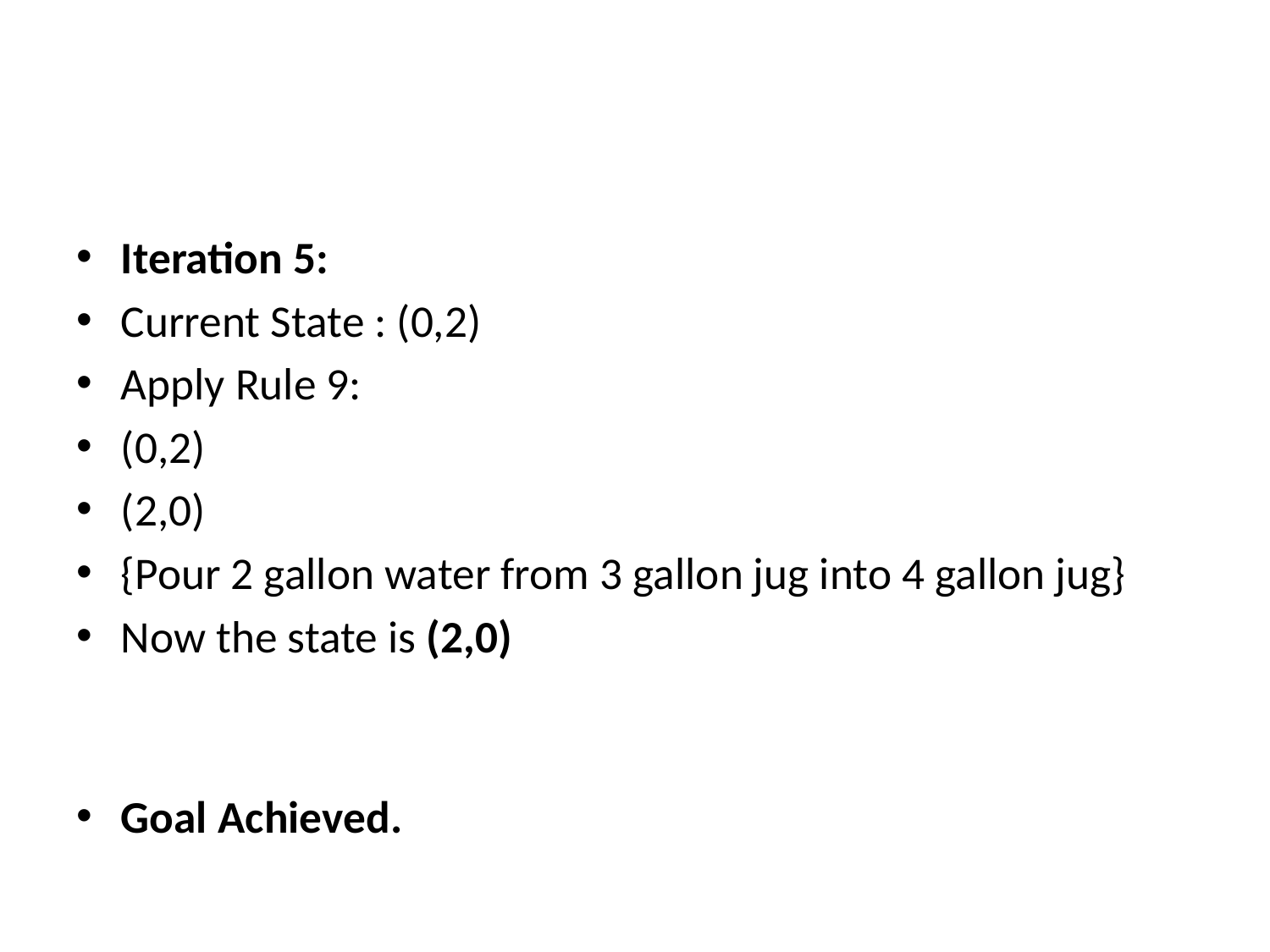

#
Iteration 5:
Current State : (0,2)
Apply Rule 9:
(0,2)
(2,0)
{Pour 2 gallon water from 3 gallon jug into 4 gallon jug}
Now the state is (2,0)

Goal Achieved.